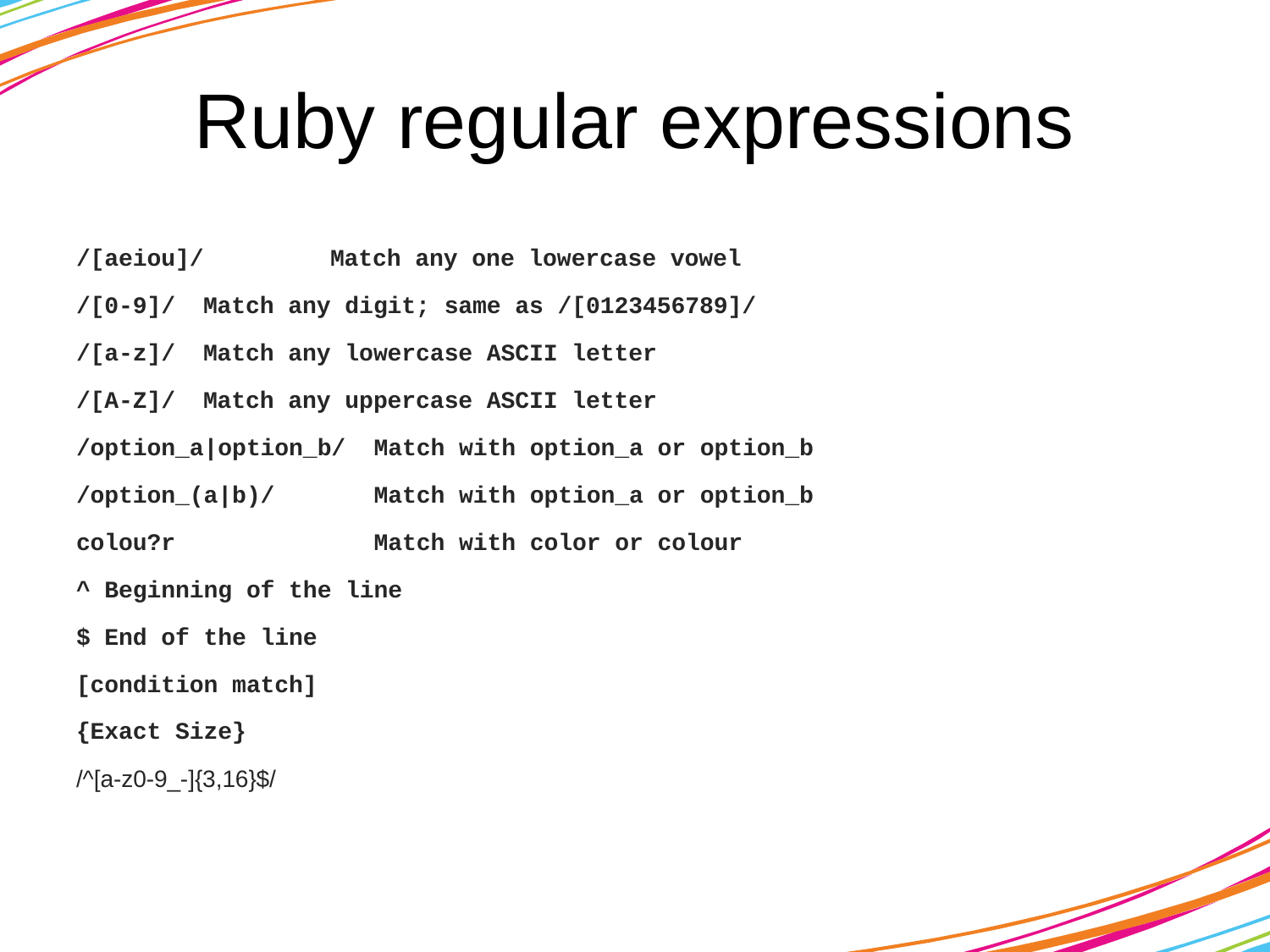

# Ruby regular expressions
/[aeiou]/	Match any one lowercase vowel
/[0-9]/	Match any digit; same as /[0123456789]/
/[a-z]/	Match any lowercase ASCII letter
/[A-Z]/	Match any uppercase ASCII letter
/option_a|option_b/  Match with option_a or option_b
/option_(a|b)/       Match with option_a or option_b
colou?r              Match with color or colour
^ Beginning of the line
$ End of the line
[condition match]
{Exact Size}
/^[a-z0-9_-]{3,16}$/